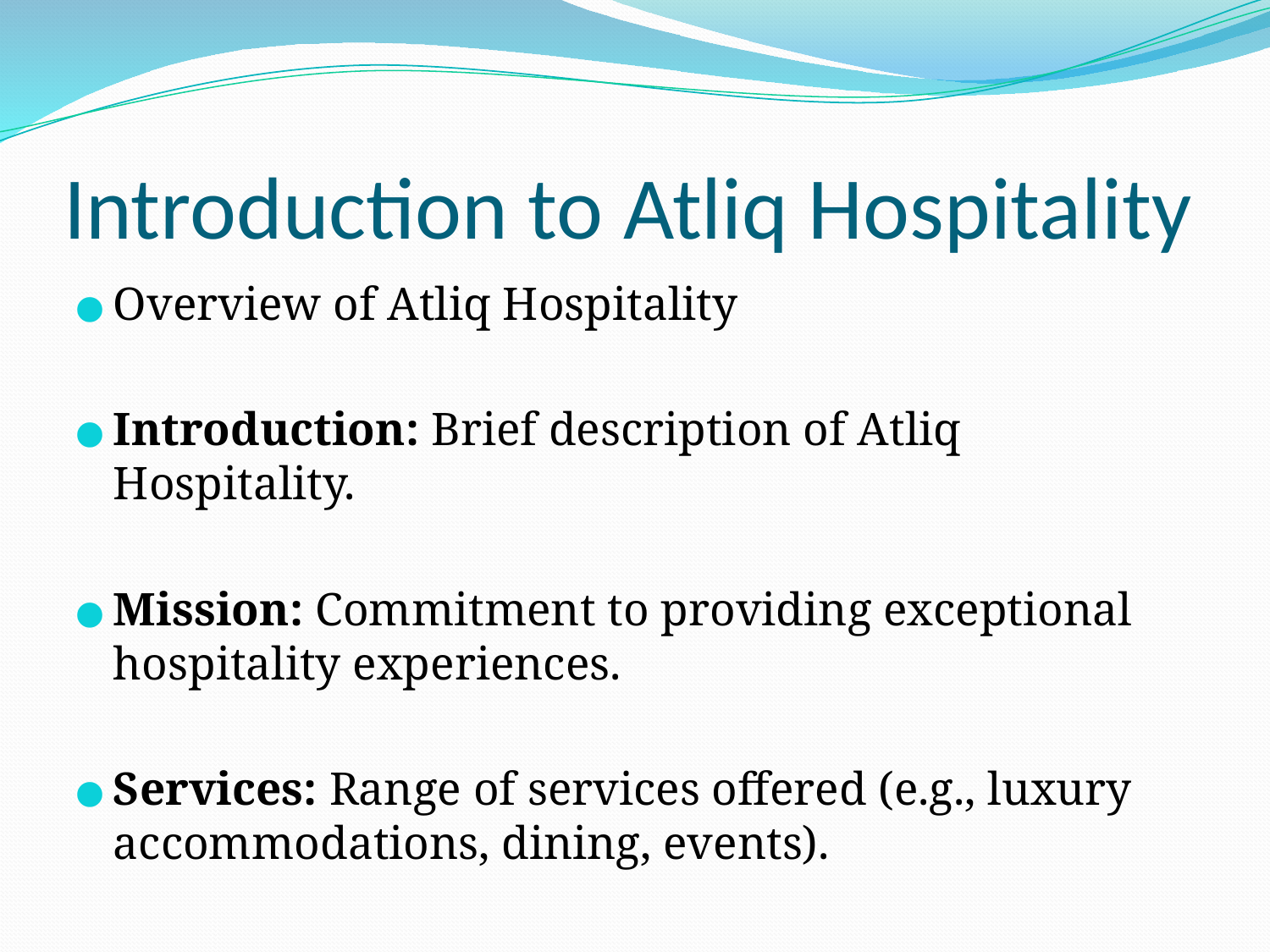

# Introduction to Atliq Hospitality
Overview of Atliq Hospitality

Introduction: Brief description of Atliq Hospitality.

Mission: Commitment to providing exceptional hospitality experiences.

Services: Range of services offered (e.g., luxury accommodations, dining, events).